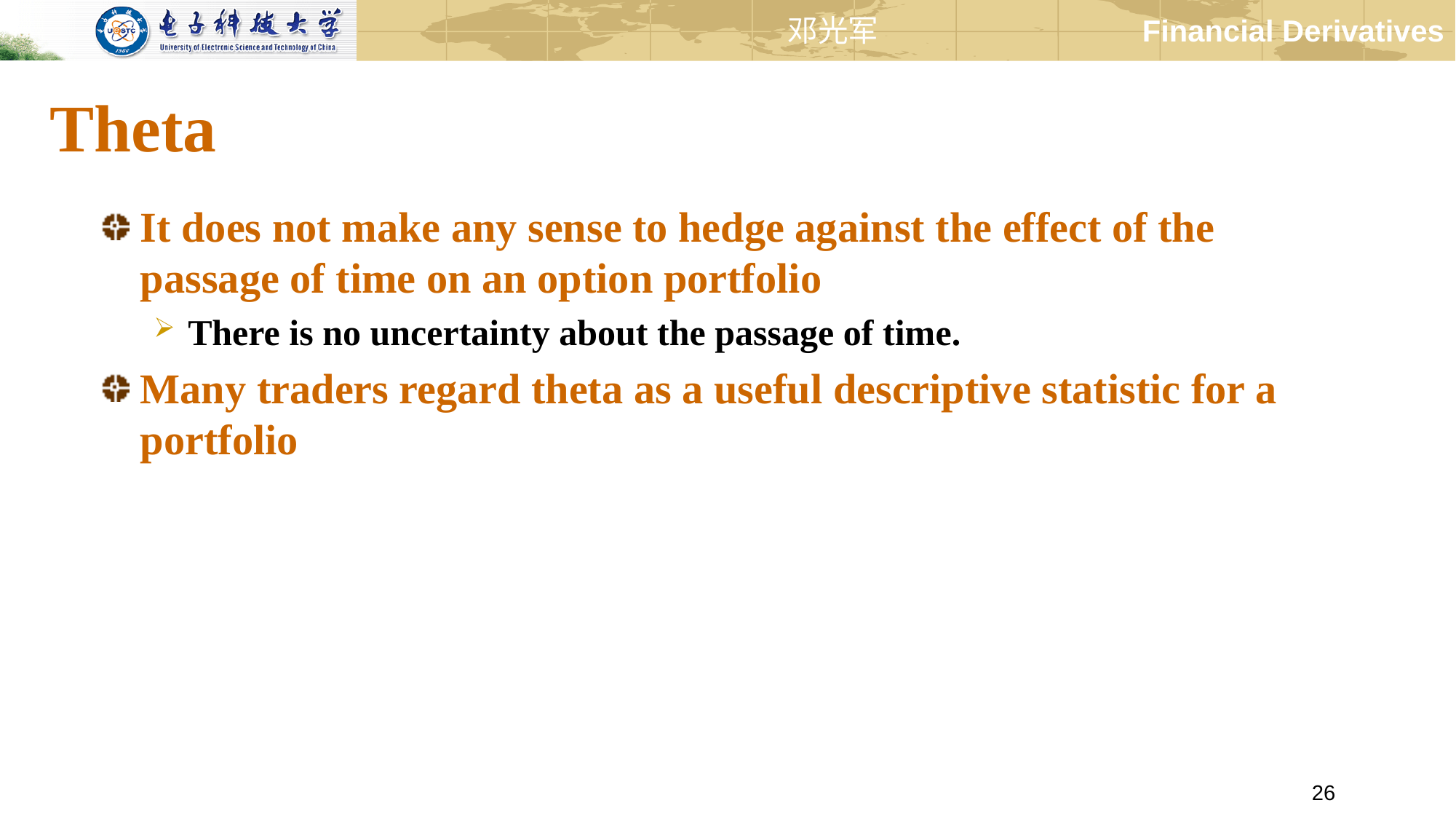

# Theta
It does not make any sense to hedge against the effect of the passage of time on an option portfolio
There is no uncertainty about the passage of time.
Many traders regard theta as a useful descriptive statistic for a portfolio